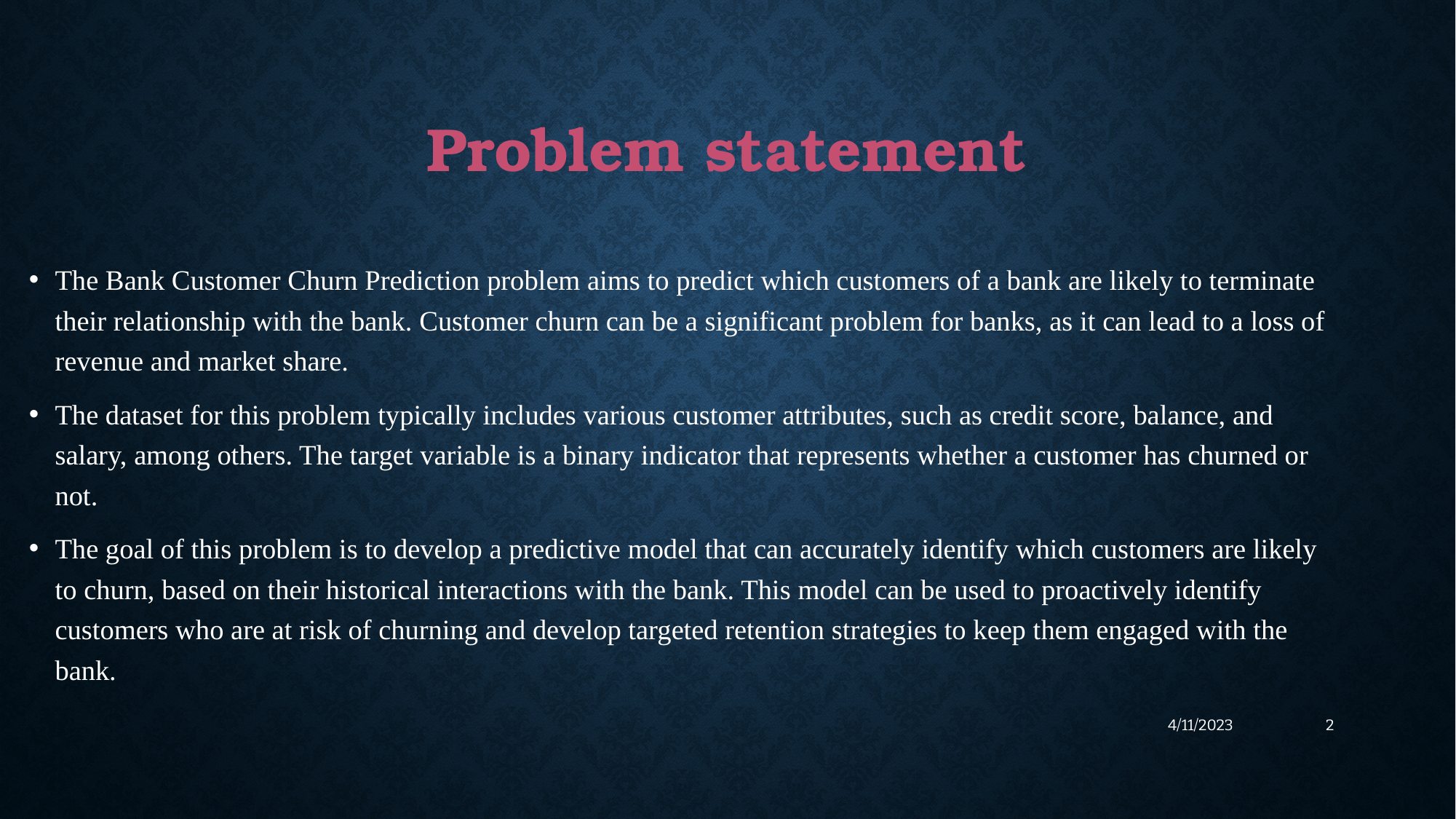

# Problem statement
The Bank Customer Churn Prediction problem aims to predict which customers of a bank are likely to terminate their relationship with the bank. Customer churn can be a significant problem for banks, as it can lead to a loss of revenue and market share.
The dataset for this problem typically includes various customer attributes, such as credit score, balance, and salary, among others. The target variable is a binary indicator that represents whether a customer has churned or not.
The goal of this problem is to develop a predictive model that can accurately identify which customers are likely to churn, based on their historical interactions with the bank. This model can be used to proactively identify customers who are at risk of churning and develop targeted retention strategies to keep them engaged with the bank.

4/11/2023
2